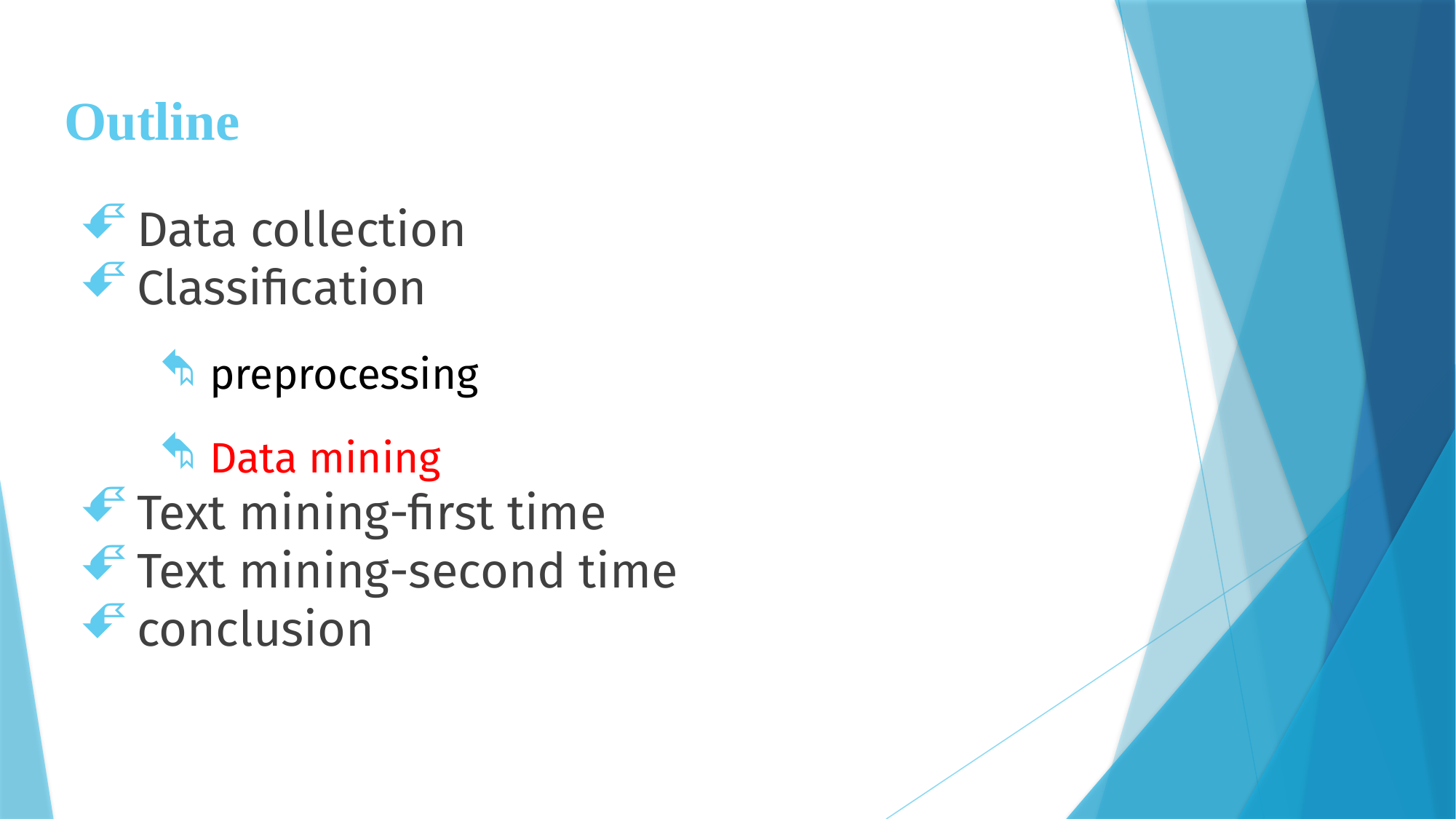

# Outline
Data collection
Classification
preprocessing
Data mining
Text mining-first time
Text mining-second time
conclusion